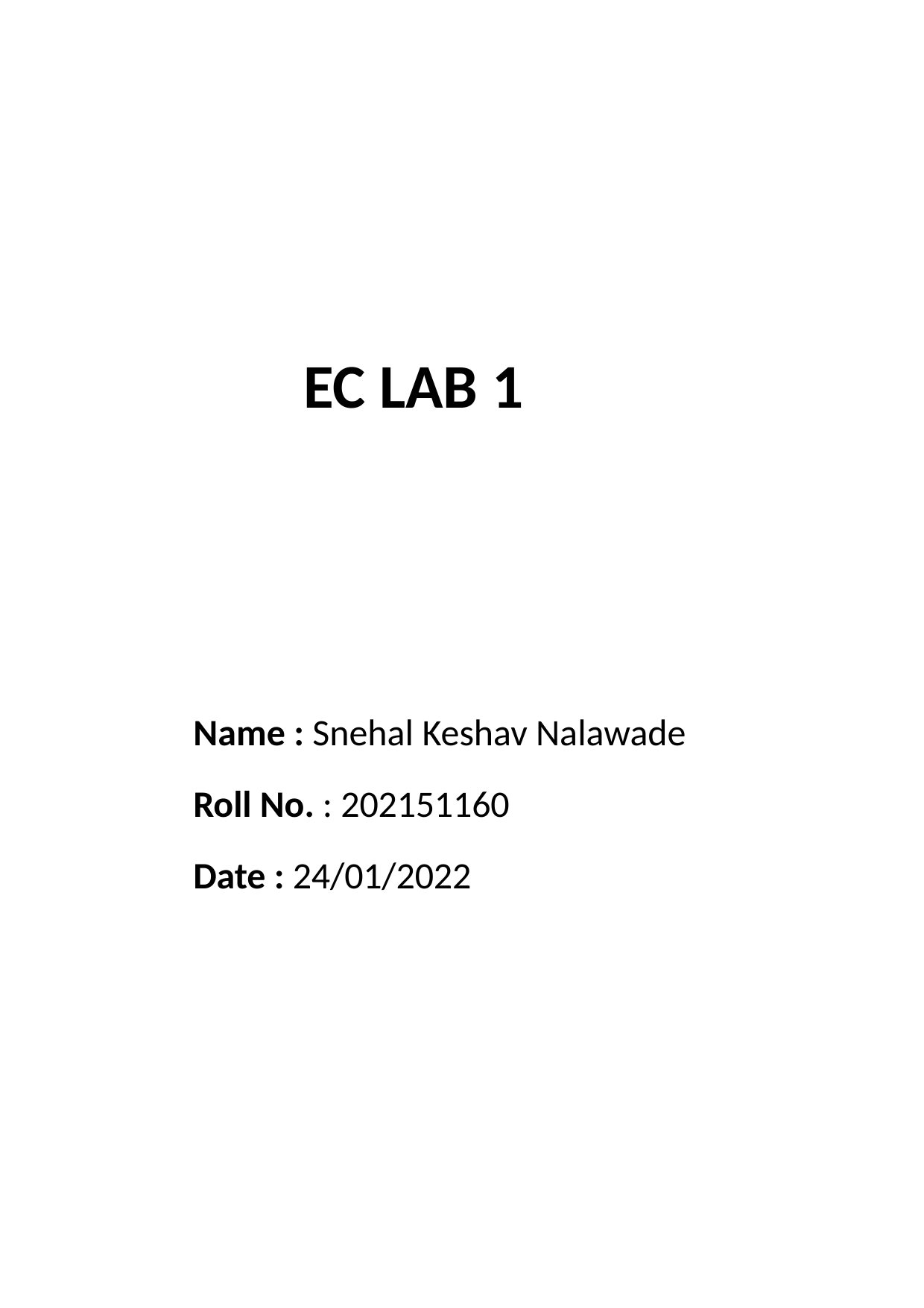

# EC LAB 1
Name : Snehal Keshav Nalawade
Roll No. : 202151160
Date : 24/01/2022